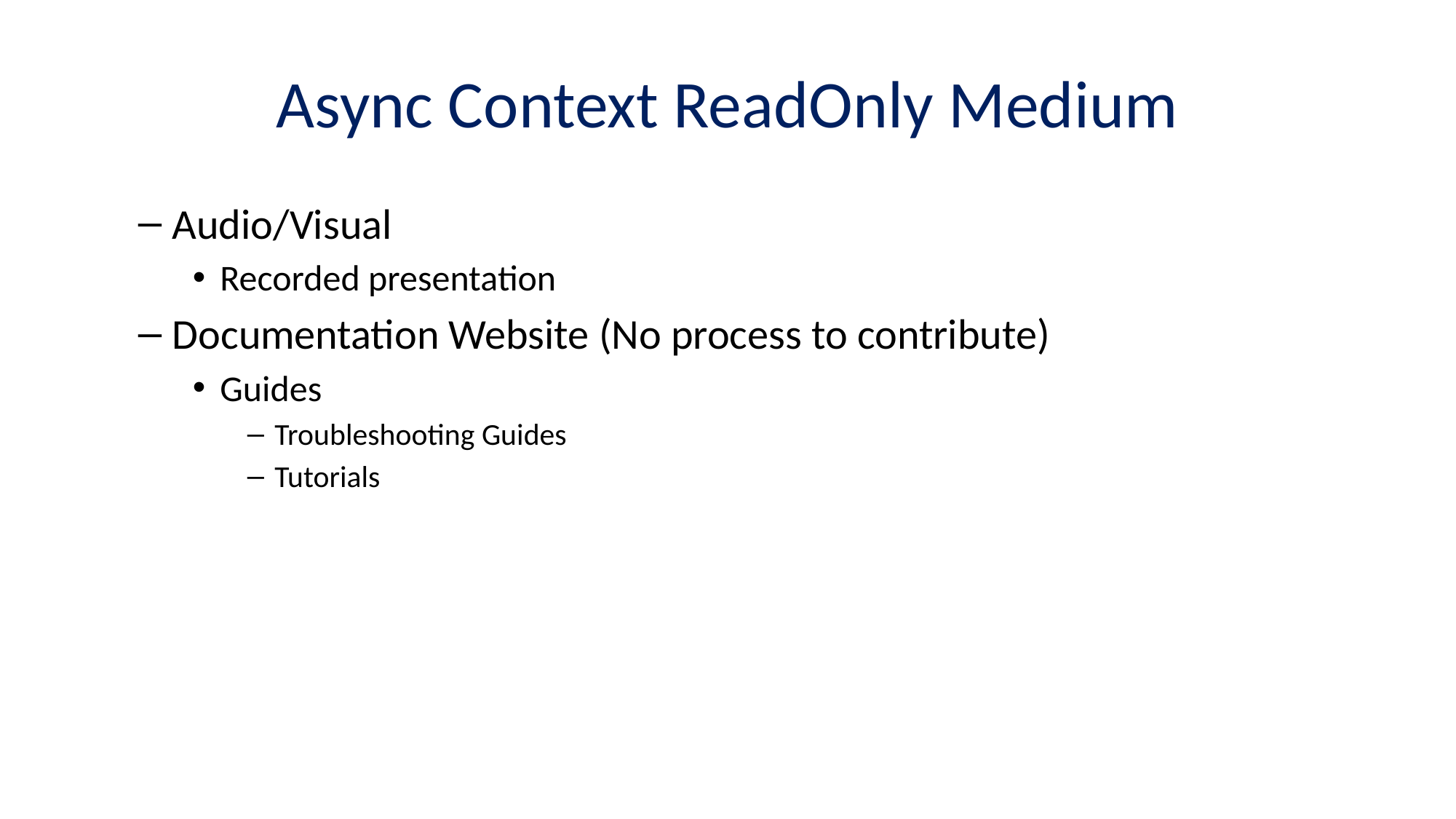

# Async Context ReadOnly Medium
Audio/Visual
Recorded presentation
Documentation Website (No process to contribute)
Guides
Troubleshooting Guides
Tutorials